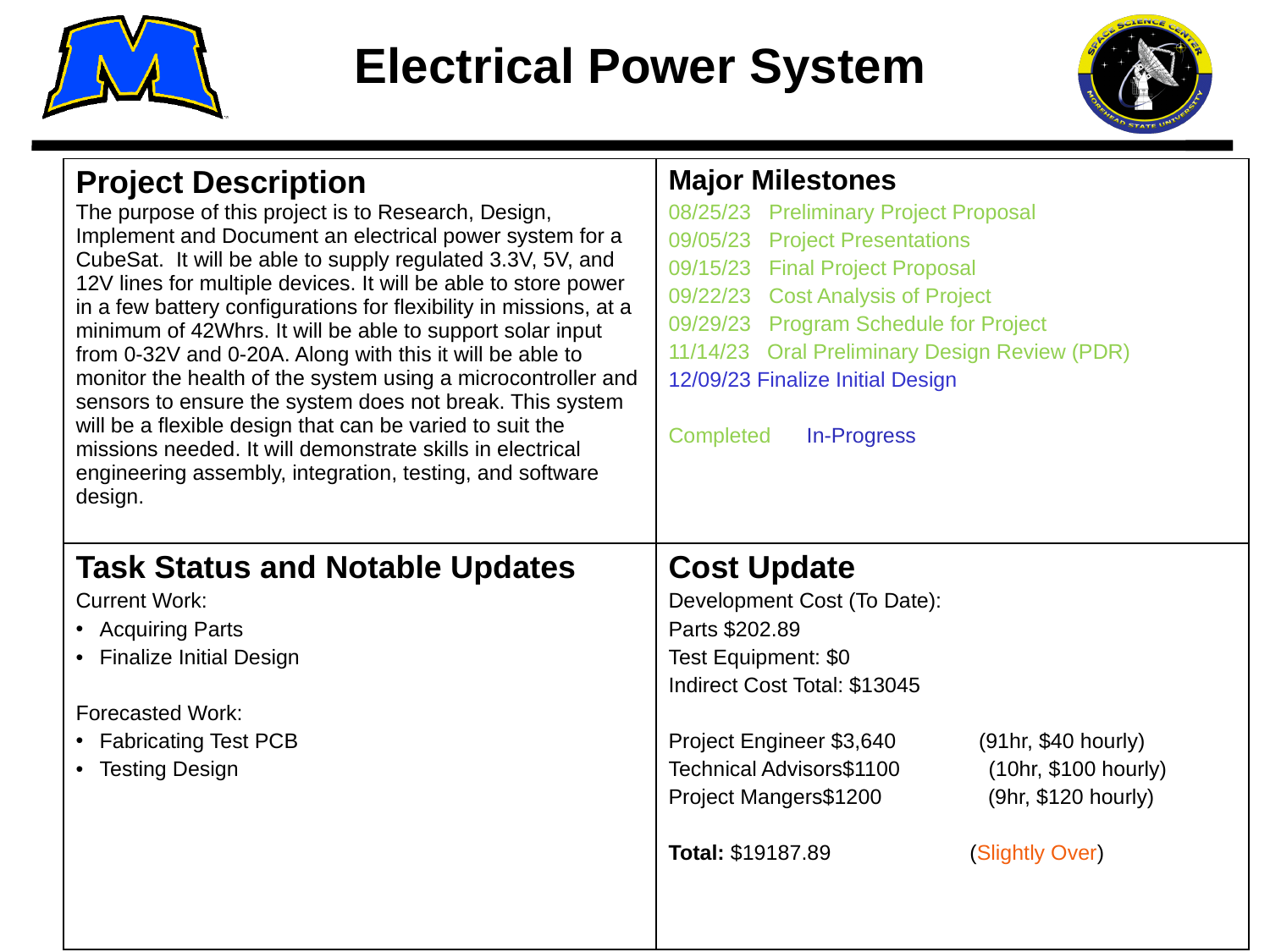

# Electrical Power System
| Project Description The purpose of this project is to Research, Design, Implement and Document an electrical power system for a CubeSat. It will be able to supply regulated 3.3V, 5V, and 12V lines for multiple devices. It will be able to store power in a few battery configurations for flexibility in missions, at a minimum of 42Whrs. It will be able to support solar input from 0-32V and 0-20A. Along with this it will be able to monitor the health of the system using a microcontroller and sensors to ensure the system does not break. This system will be a flexible design that can be varied to suit the missions needed. It will demonstrate skills in electrical engineering assembly, integration, testing, and software design. | Major Milestones 08/25/23 Preliminary Project Proposal 09/05/23 Project Presentations 09/15/23 Final Project Proposal 09/22/23 Cost Analysis of Project 09/29/23 Program Schedule for Project 11/14/23 Oral Preliminary Design Review (PDR) 12/09/23 Finalize Initial Design Completed In-Progress |
| --- | --- |
| Task Status and Notable Updates Current Work: Acquiring Parts Finalize Initial Design Forecasted Work: Fabricating Test PCB Testing Design | Cost Update Development Cost (To Date): Parts $202.89 Test Equipment: $0 Indirect Cost Total: $13045 Project Engineer $3,640 (91hr, $40 hourly) Technical Advisors$1100 (10hr, $100 hourly) Project Mangers$1200 (9hr, $120 hourly) Total: $19187.89 (Slightly Over) |
1